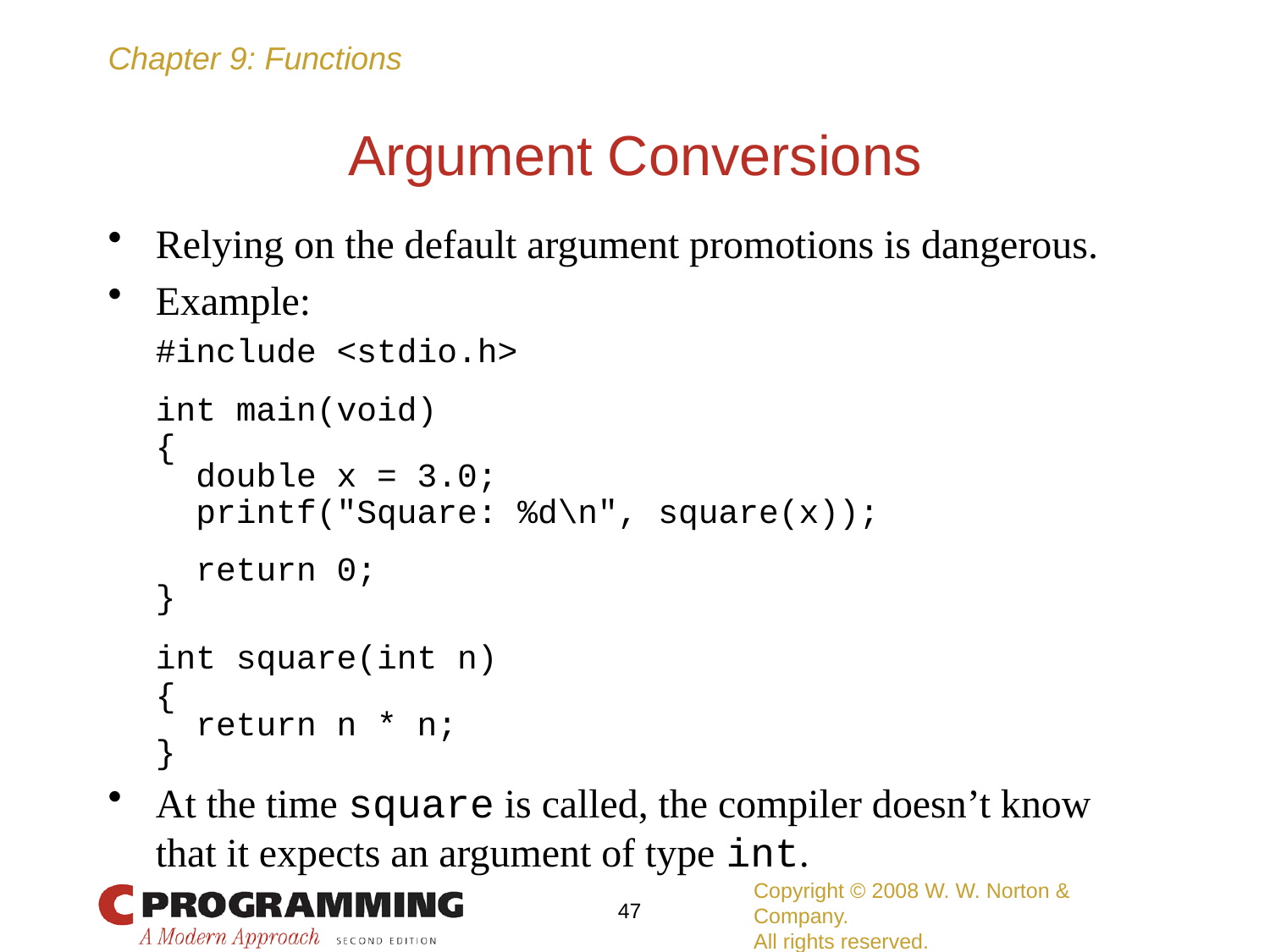

# Argument Conversions
Relying on the default argument promotions is dangerous.
Example:
	#include <stdio.h>

	int main(void)
	{
	  double x = 3.0;
	  printf("Square: %d\n", square(x));

	  return 0;
	}

	int square(int n)
	{
	  return n * n;
	}
At the time square is called, the compiler doesn’t know that it expects an argument of type int.

Copyright © 2008 W. W. Norton & Company.
All rights reserved.
47